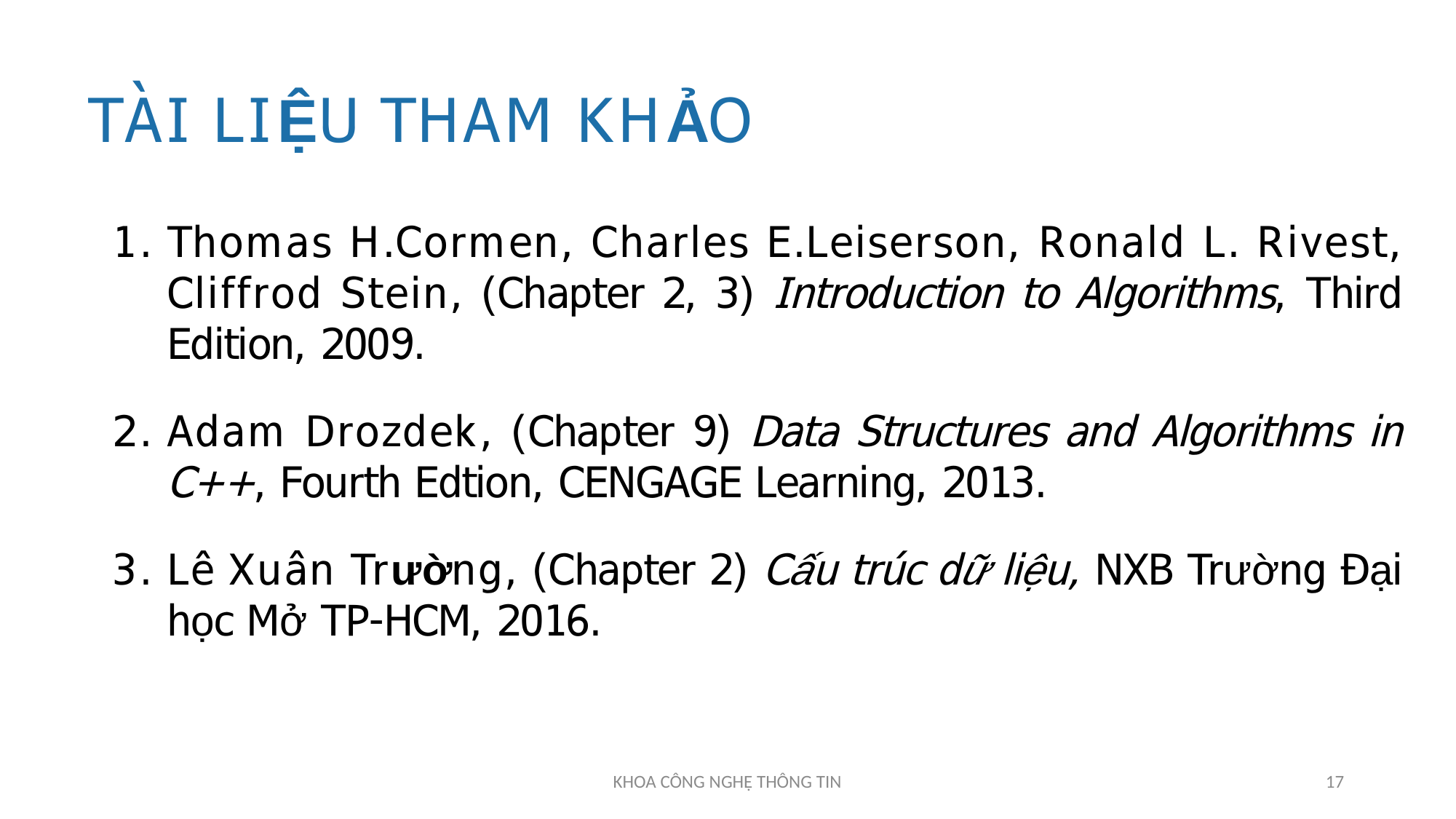

# TÀI LIỆU THAM KHẢO
Thomas H.Cormen, Charles E.Leiserson, Ronald L. Rivest, Cliffrod Stein, (Chapter 2, 3) Introduction to Algorithms, Third Edition, 2009.
Adam Drozdek, (Chapter 9) Data Structures and Algorithms in C++, Fourth Edtion, CENGAGE Learning, 2013.
Lê Xuân Trường, (Chapter 2) Cấu trúc dữ liệu, NXB Trường Đại học Mở TP-HCM, 2016.

KHOA CÔNG NGHỆ THÔNG TIN
17